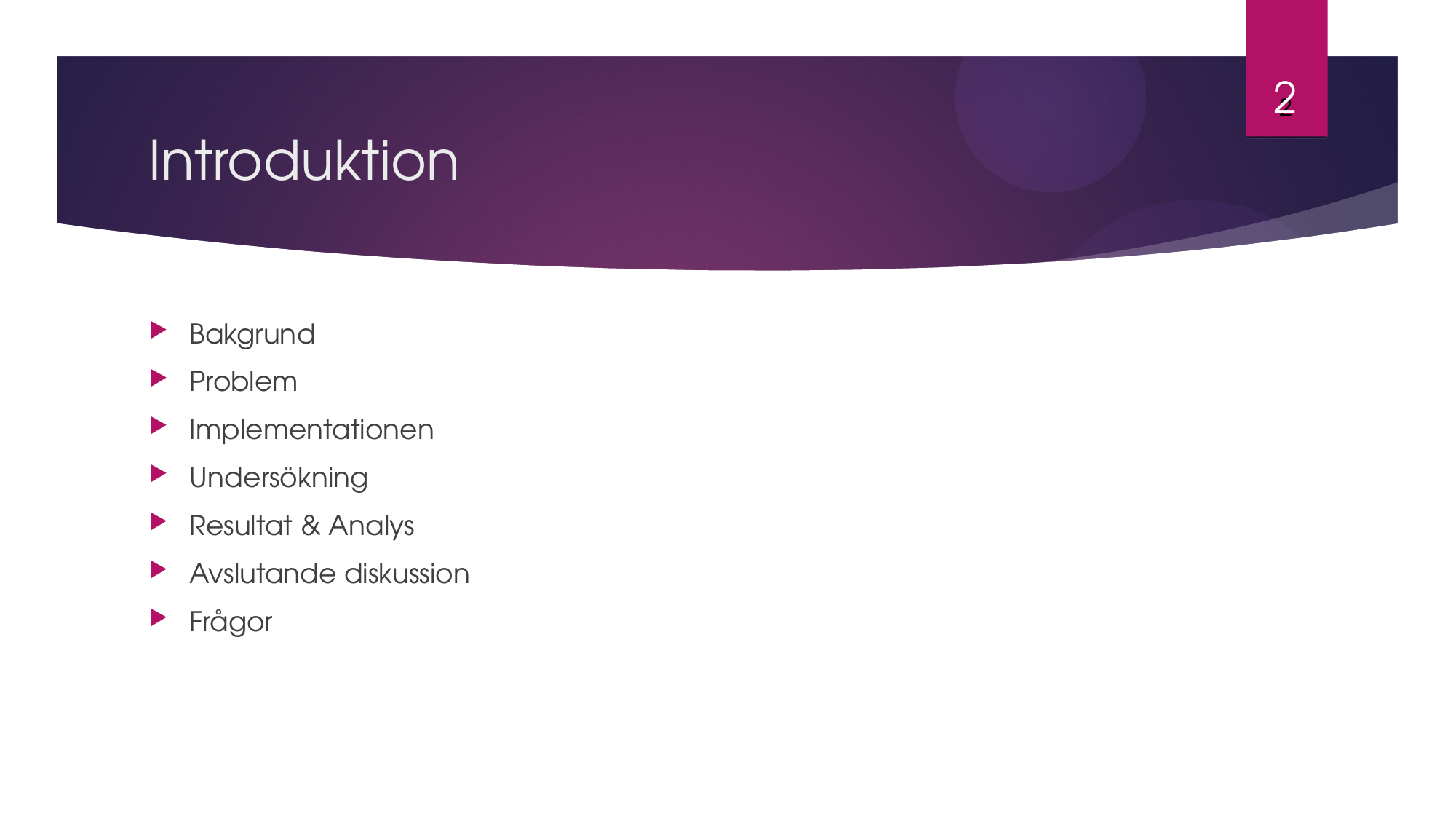

2
2
# Introduktion
Bakgrund
Problem
Implementationen
Undersökning
Resultat & Analys
Avslutande diskussion
Frågor